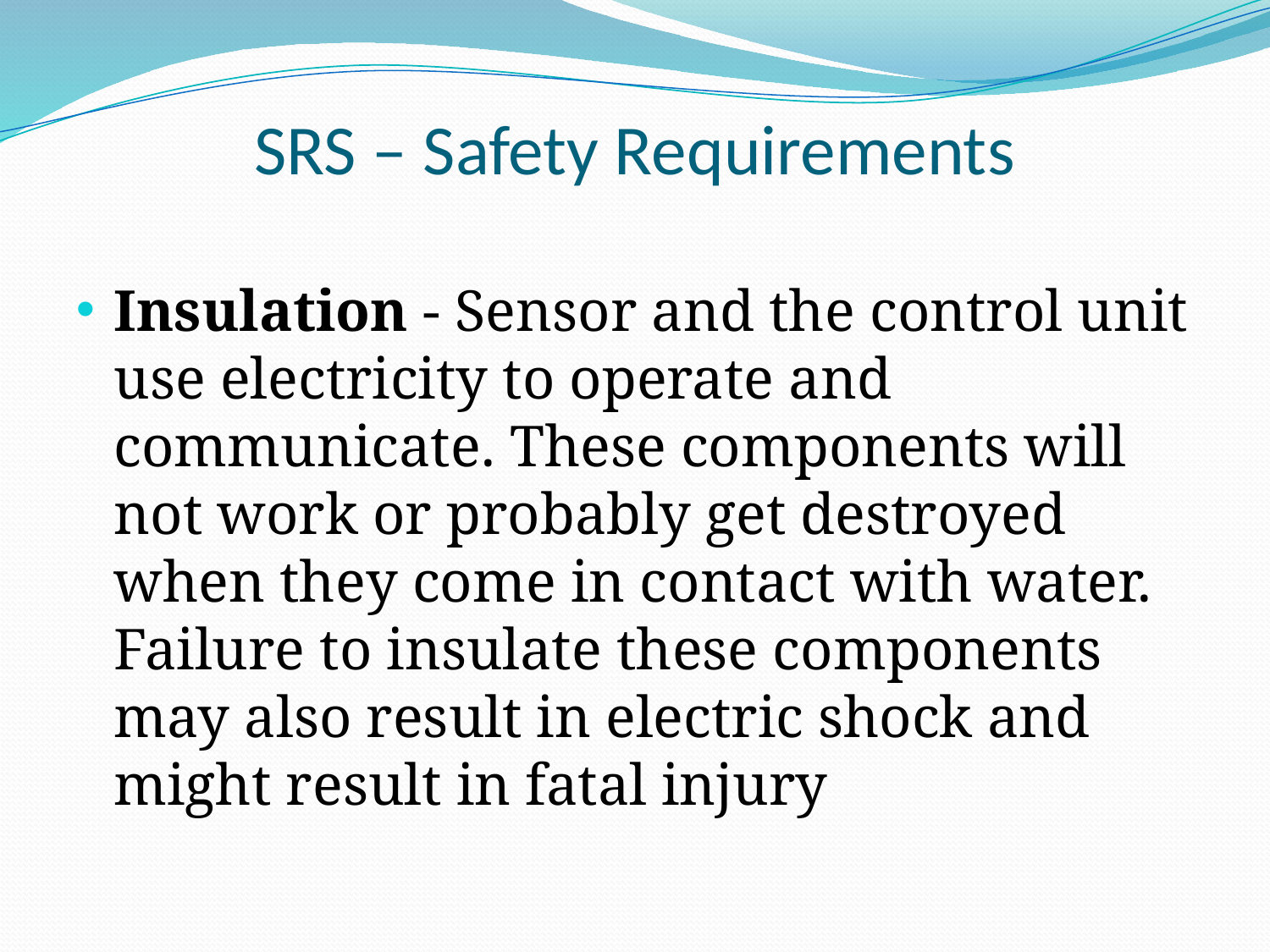

# SRS – Safety Requirements
Insulation - Sensor and the control unit use electricity to operate and communicate. These components will not work or probably get destroyed when they come in contact with water. Failure to insulate these components may also result in electric shock and might result in fatal injury